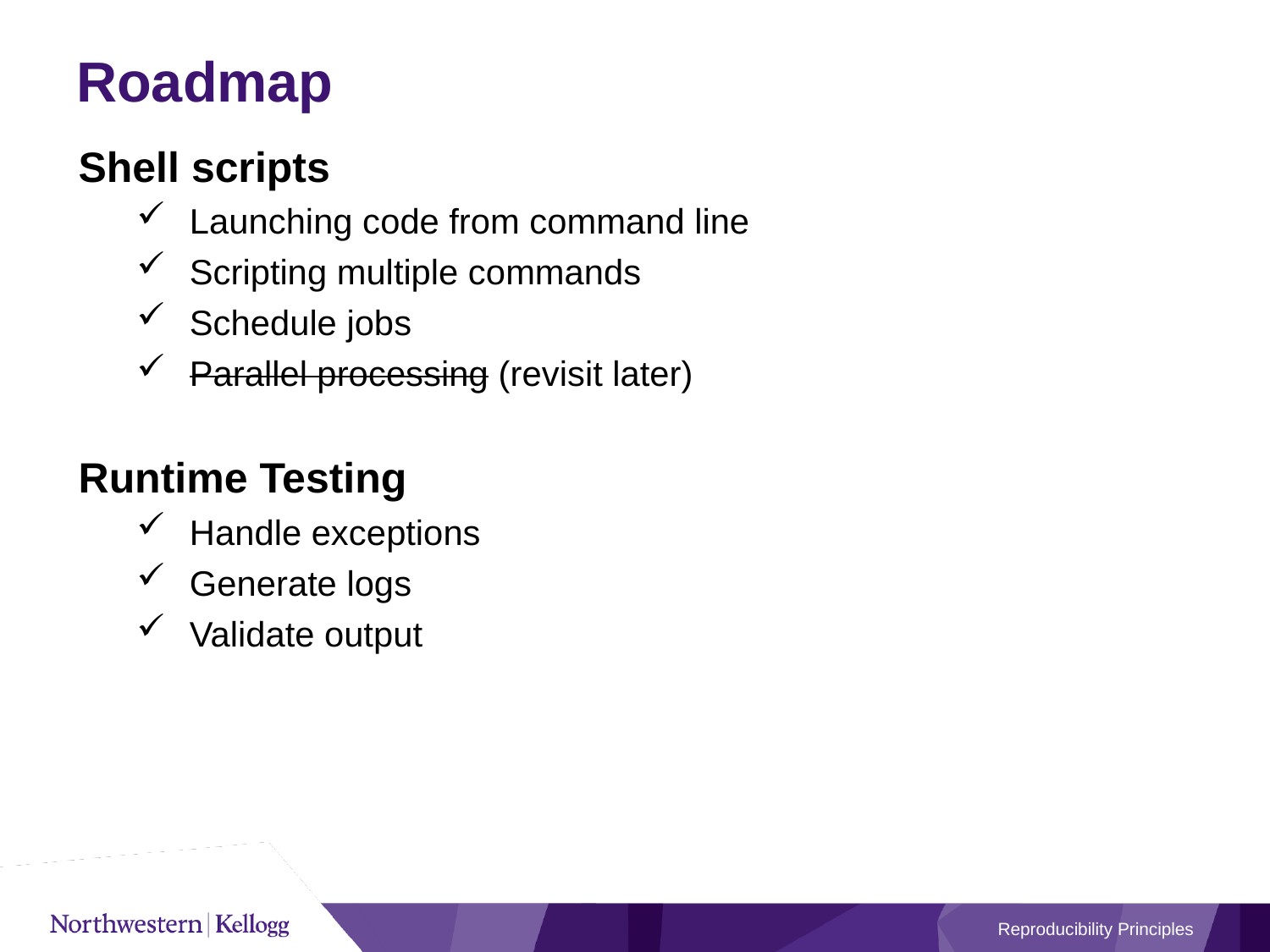

# Roadmap
Shell scripts
Launching code from command line
Scripting multiple commands
Schedule jobs
Parallel processing (revisit later)

Runtime Testing
Handle exceptions
Generate logs
Validate output
Reproducibility Principles